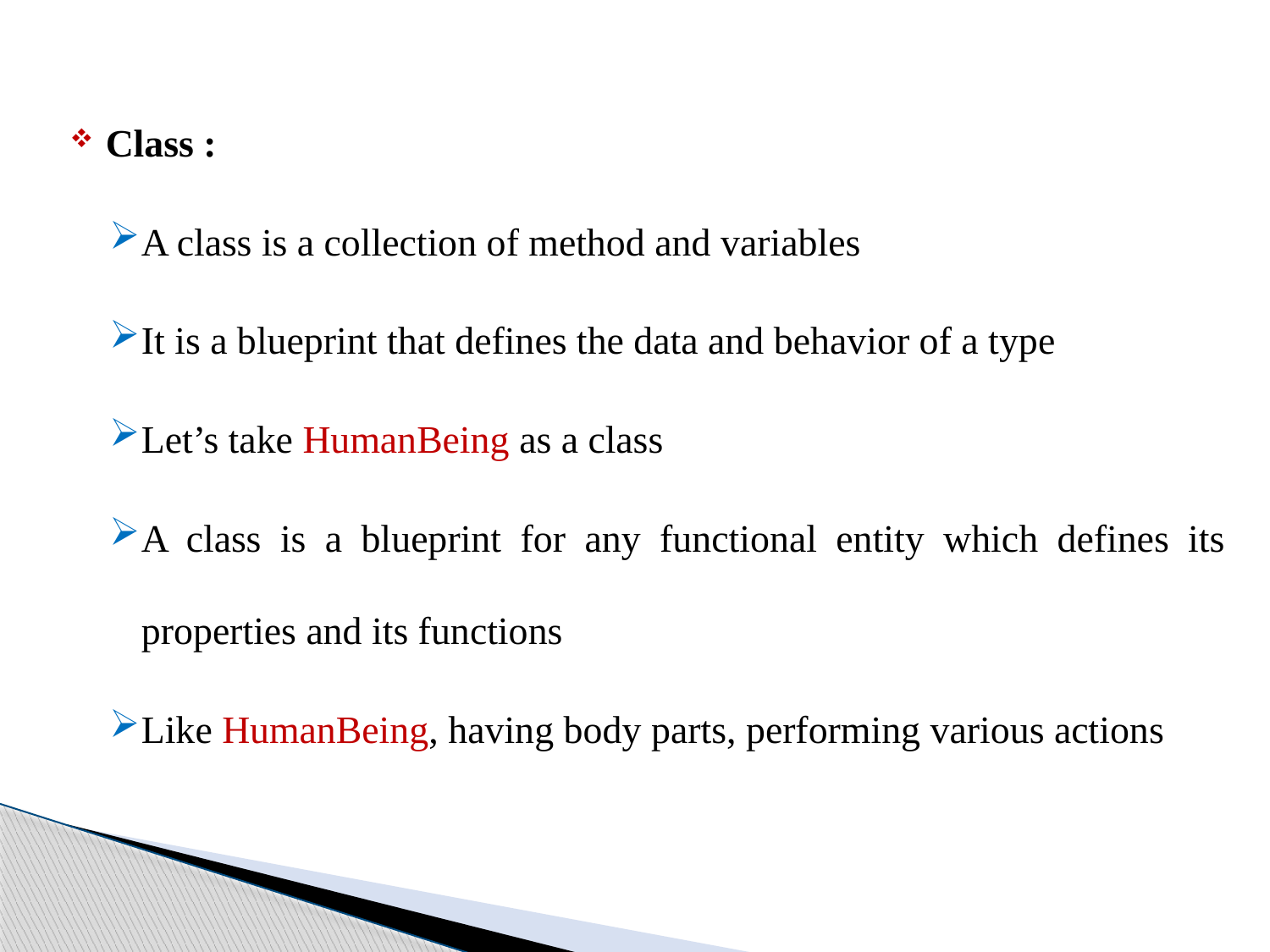

Class :
A class is a collection of method and variables
It is a blueprint that defines the data and behavior of a type
Let’s take HumanBeing as a class
A class is a blueprint for any functional entity which defines its properties and its functions
Like HumanBeing, having body parts, performing various actions